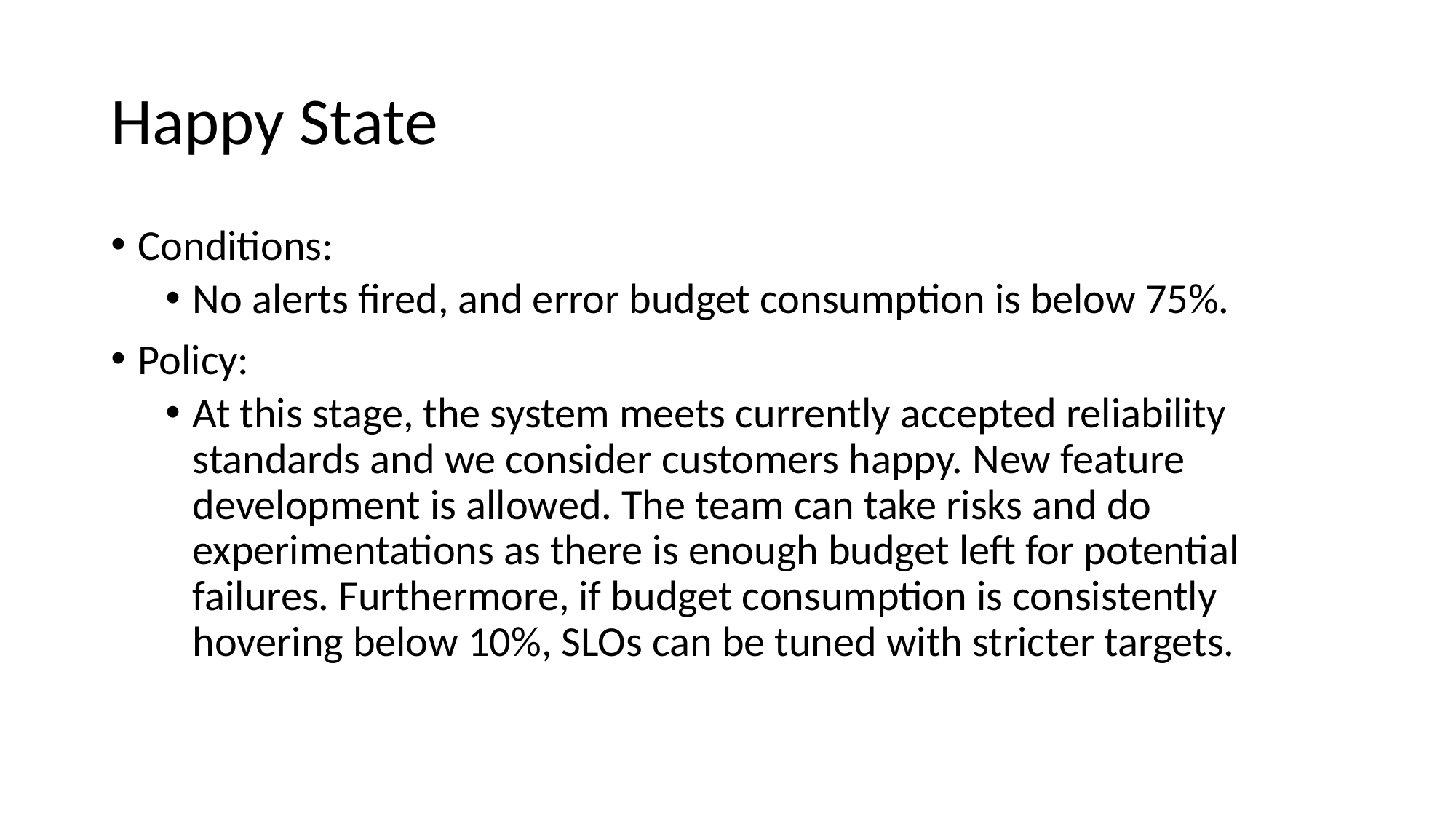

# Happy State
Conditions:
No alerts fired, and error budget consumption is below 75%.
Policy:
At this stage, the system meets currently accepted reliability standards and we consider customers happy. New feature development is allowed. The team can take risks and do experimentations as there is enough budget left for potential failures. Furthermore, if budget consumption is consistently hovering below 10%, SLOs can be tuned with stricter targets.